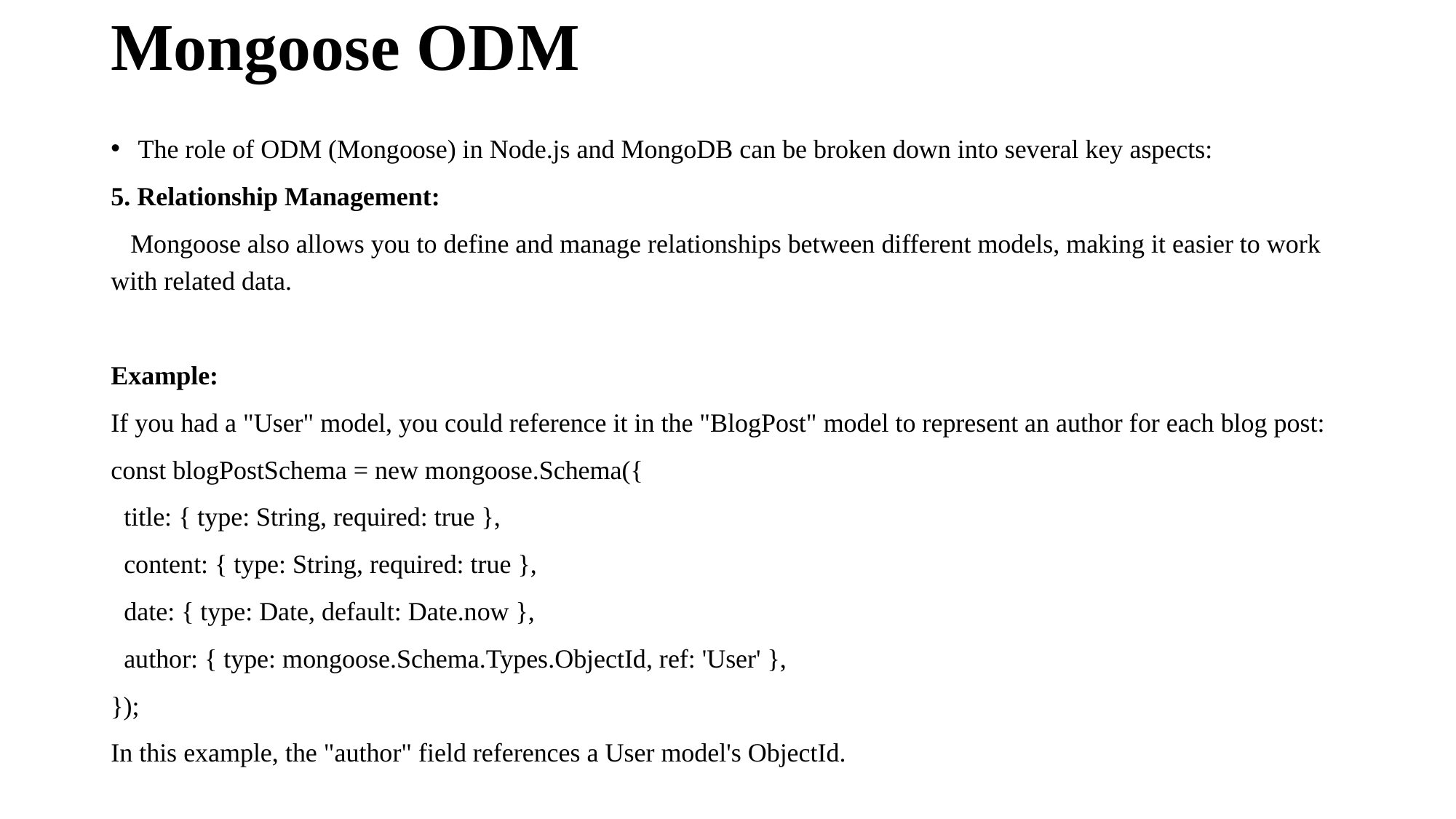

# Mongoose ODM
The role of ODM (Mongoose) in Node.js and MongoDB can be broken down into several key aspects:
5. Relationship Management:
   Mongoose also allows you to define and manage relationships between different models, making it easier to work with related data.

Example:
If you had a "User" model, you could reference it in the "BlogPost" model to represent an author for each blog post:
const blogPostSchema = new mongoose.Schema({
  title: { type: String, required: true },
  content: { type: String, required: true },
  date: { type: Date, default: Date.now },
  author: { type: mongoose.Schema.Types.ObjectId, ref: 'User' },
});
In this example, the "author" field references a User model's ObjectId.